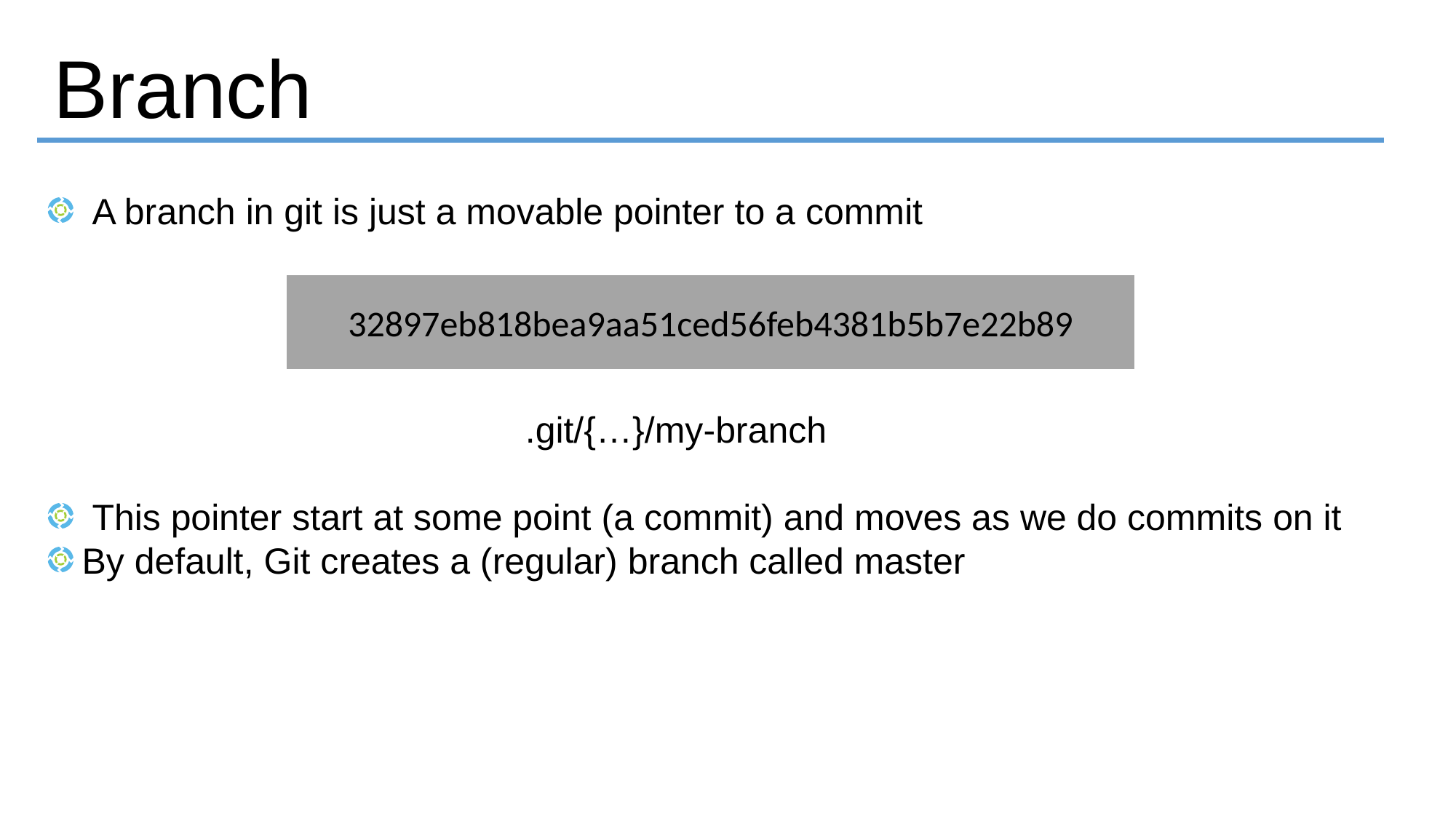

Branch
 A branch in git is just a movable pointer to a commit

				    .git/{…}/my-branch

 This pointer start at some point (a commit) and moves as we do commits on it
By default, Git creates a (regular) branch called master
32897eb818bea9aa51ced56feb4381b5b7e22b89